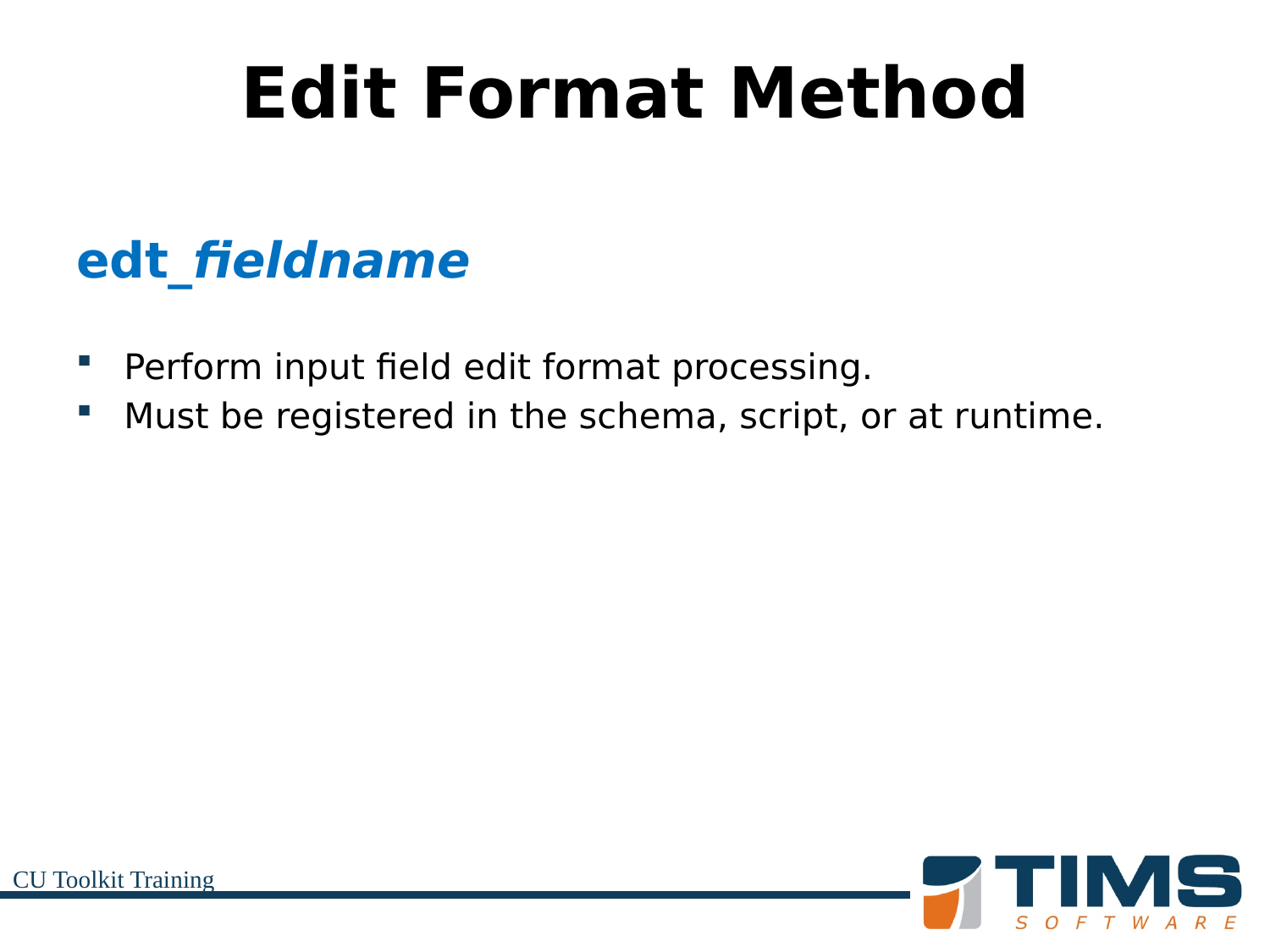

# Edit Format Method
edt_fieldname

Perform input field edit format processing.
Must be registered in the schema, script, or at runtime.

CU Toolkit Training